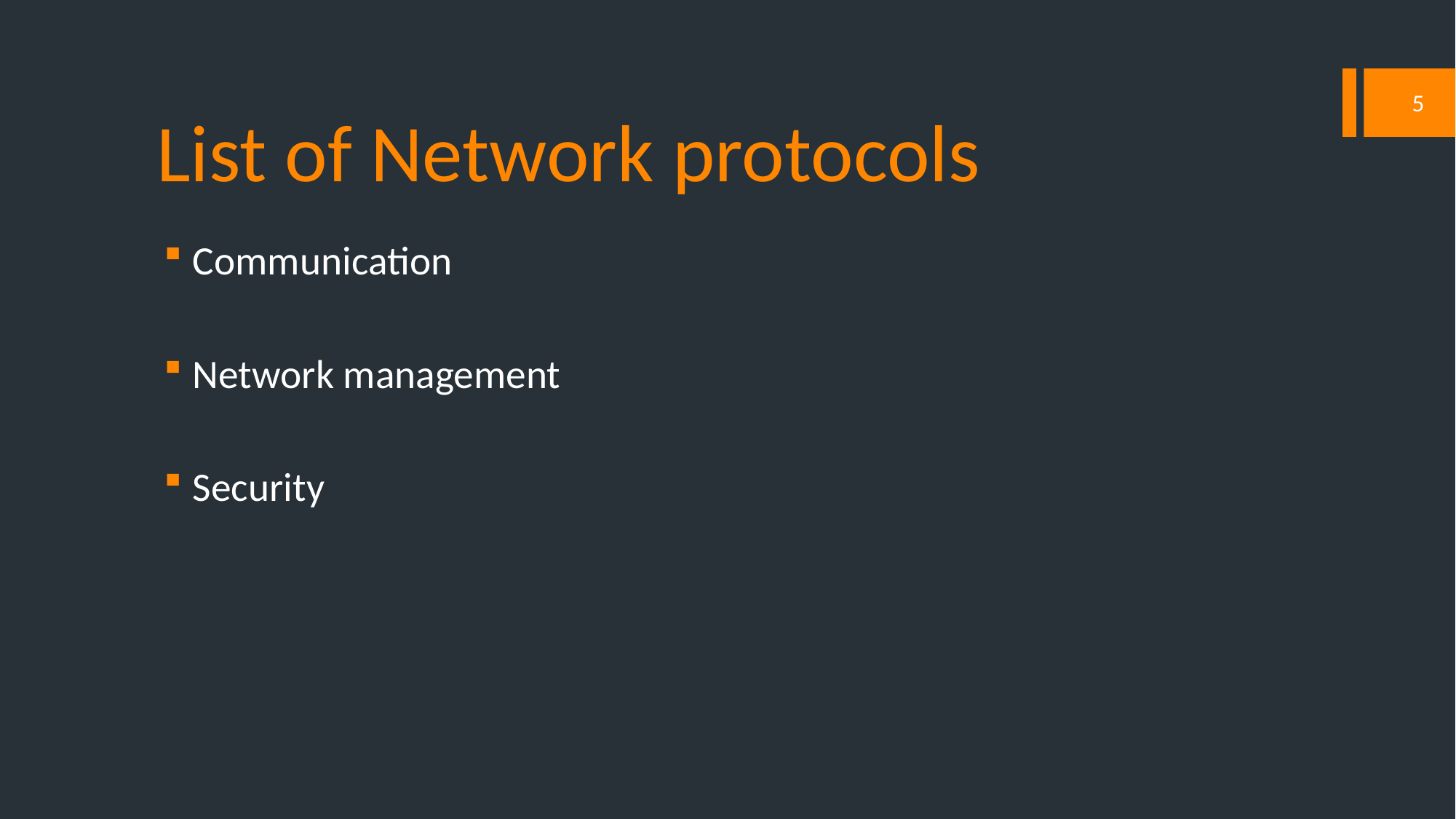

# List of Network protocols
5
Communication

Network management

Security